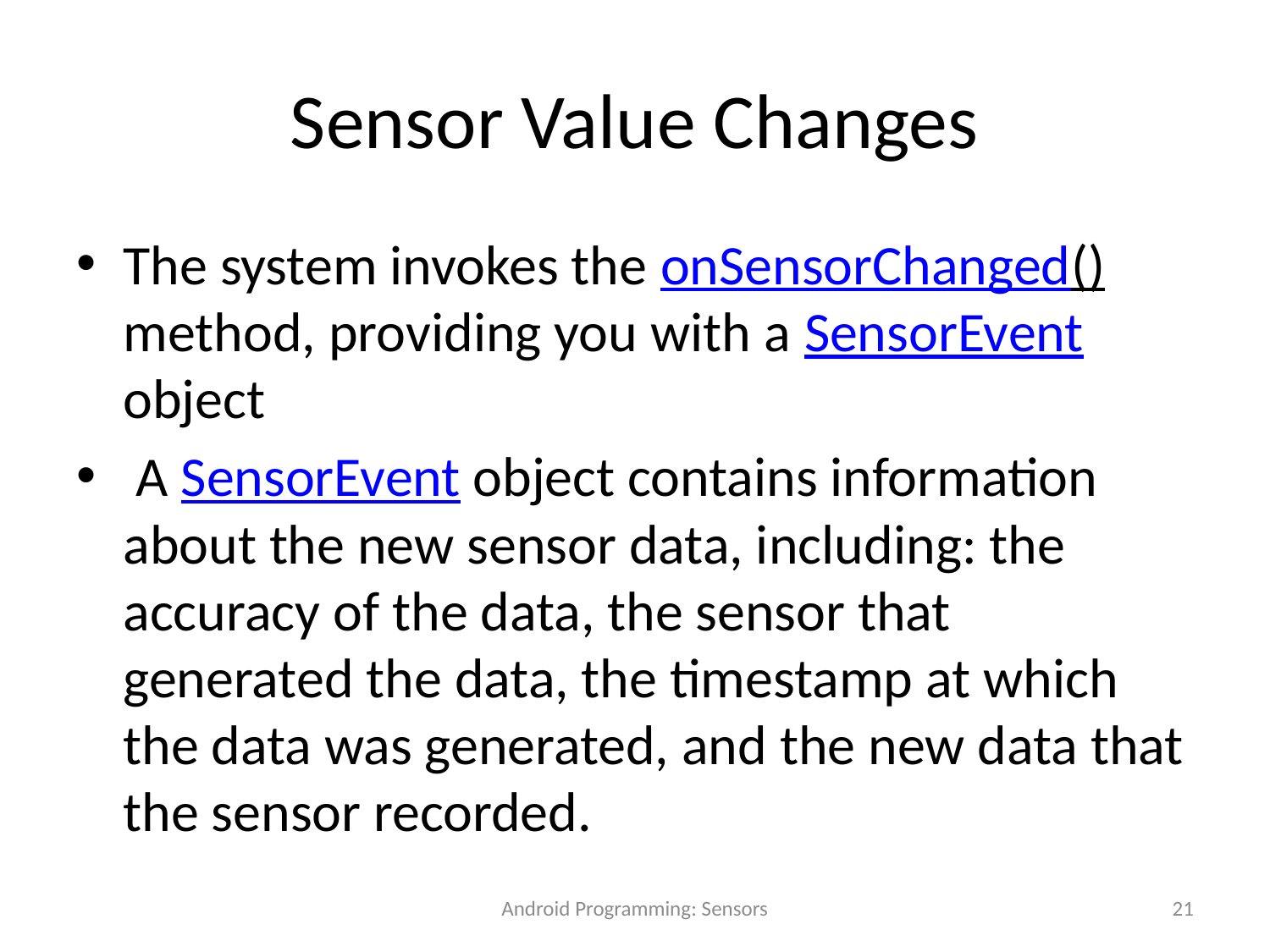

# Sensor Value Changes
The system invokes the onSensorChanged() method, providing you with a SensorEvent object
 A SensorEvent object contains information about the new sensor data, including: the accuracy of the data, the sensor that generated the data, the timestamp at which the data was generated, and the new data that the sensor recorded.
Android Programming: Sensors
21